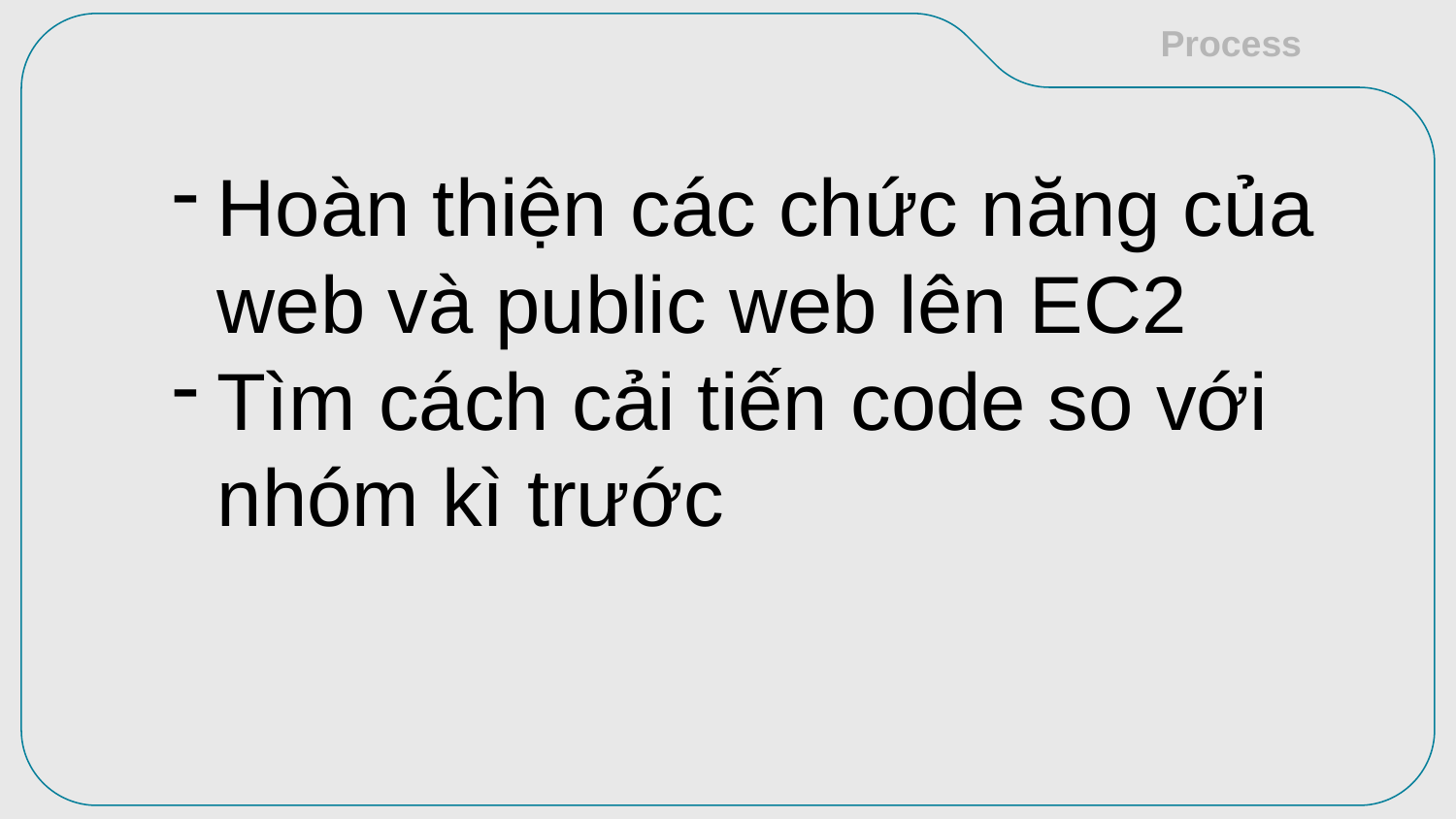

Process
Hoàn thiện các chức năng của web và public web lên EC2
Tìm cách cải tiến code so với nhóm kì trước